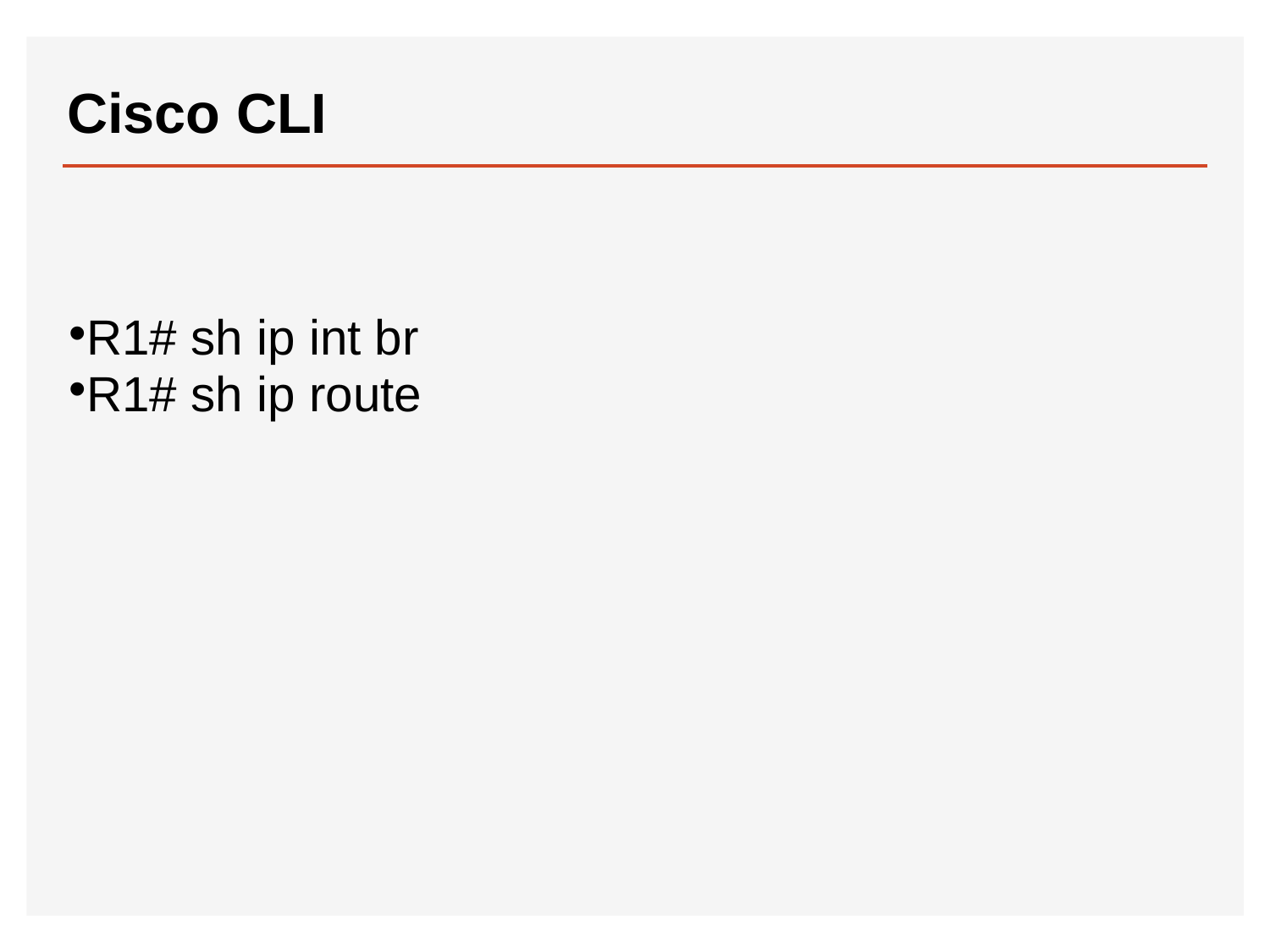

# Cisco CLI

R1# sh ip int br
R1# sh ip route